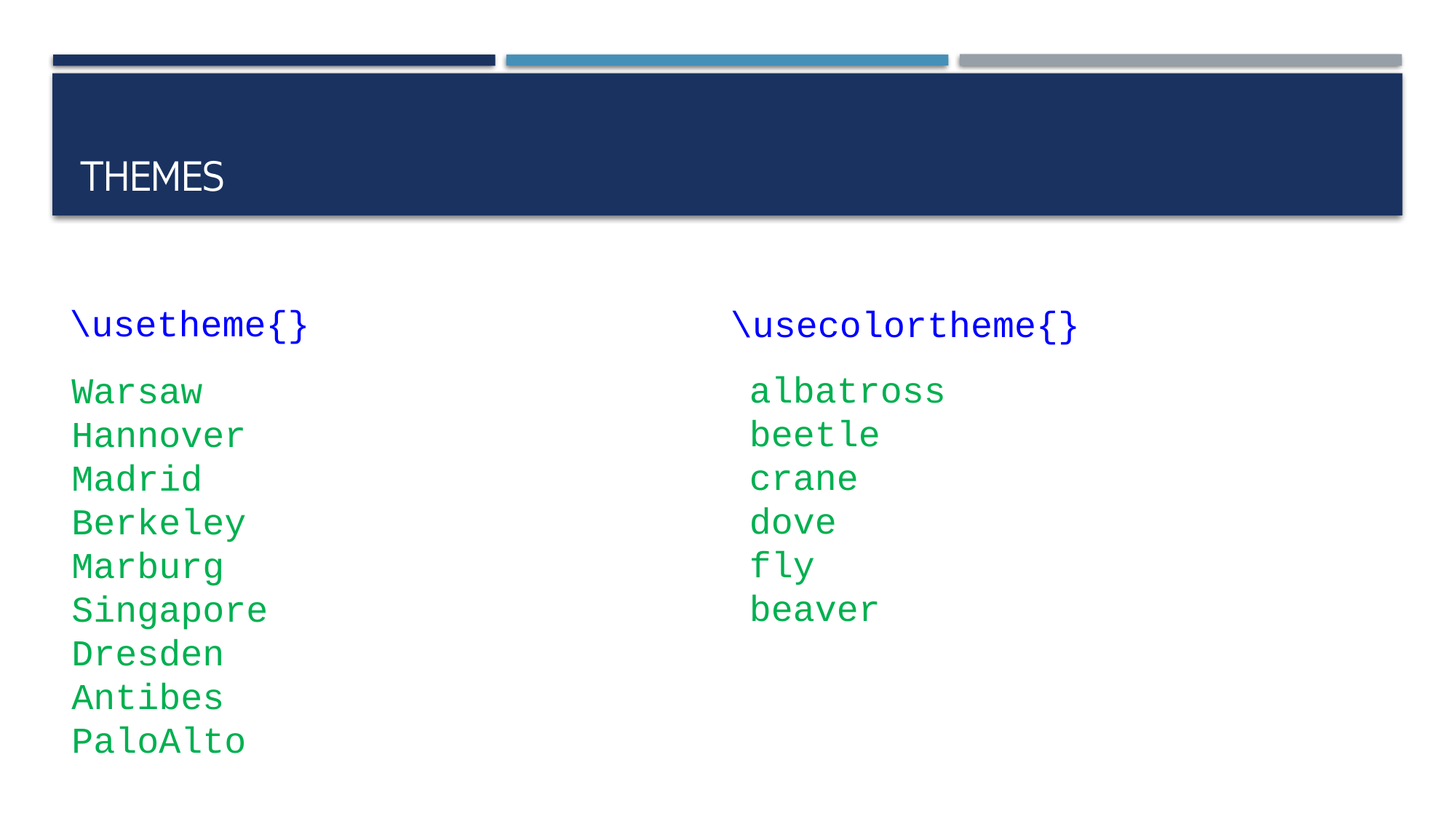

# themes
\usetheme{}
\usecolortheme{}
albatross
beetle
crane
dove
fly
beaver

Warsaw
Hannover
Madrid
Berkeley
Marburg
Singapore
Dresden
Antibes
PaloAlto